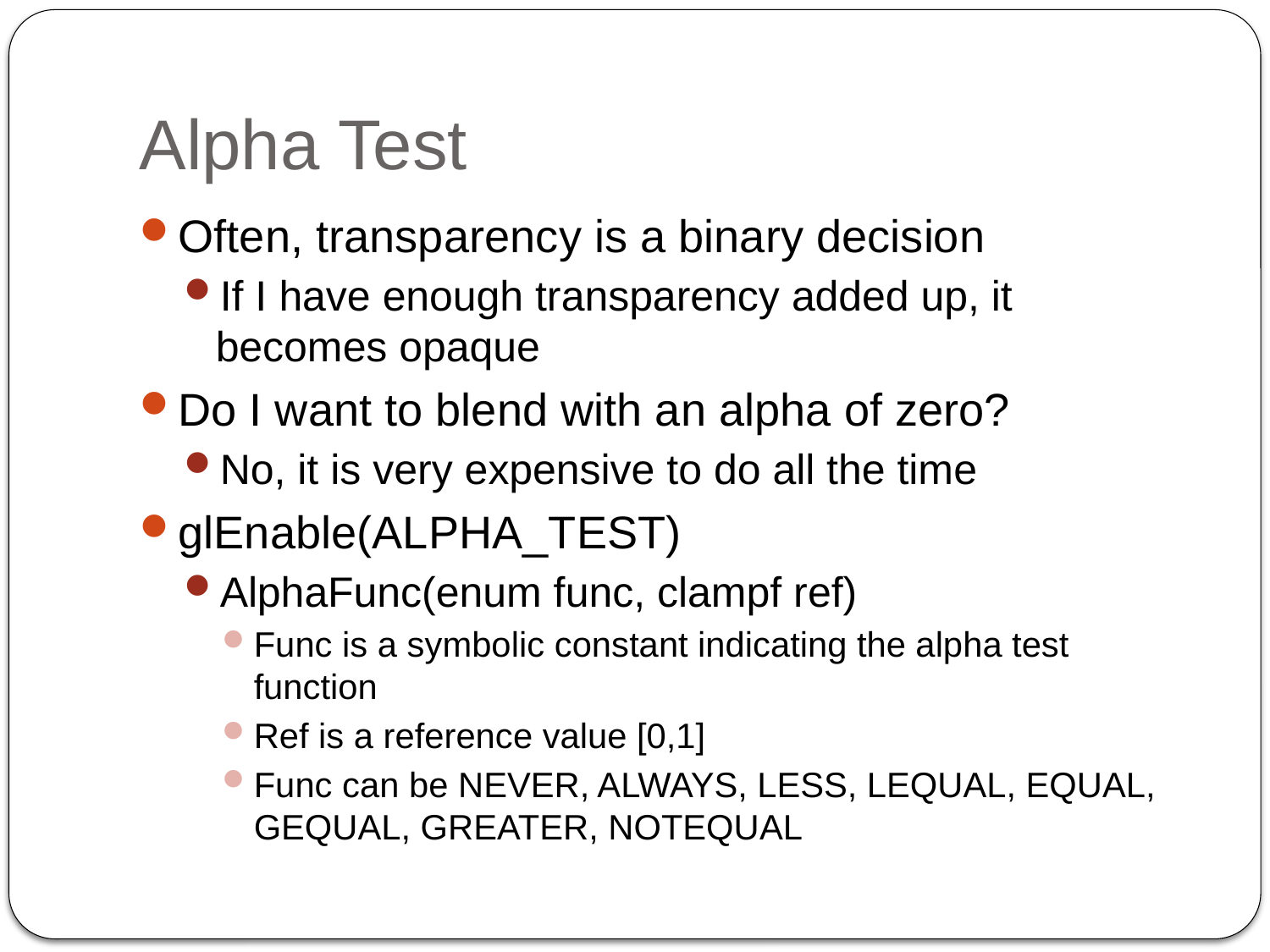

# Alpha Test
Often, transparency is a binary decision
If I have enough transparency added up, it becomes opaque
Do I want to blend with an alpha of zero?
No, it is very expensive to do all the time
glEnable(ALPHA_TEST)
AlphaFunc(enum func, clampf ref)
Func is a symbolic constant indicating the alpha test function
Ref is a reference value [0,1]
Func can be NEVER, ALWAYS, LESS, LEQUAL, EQUAL, GEQUAL, GREATER, NOTEQUAL